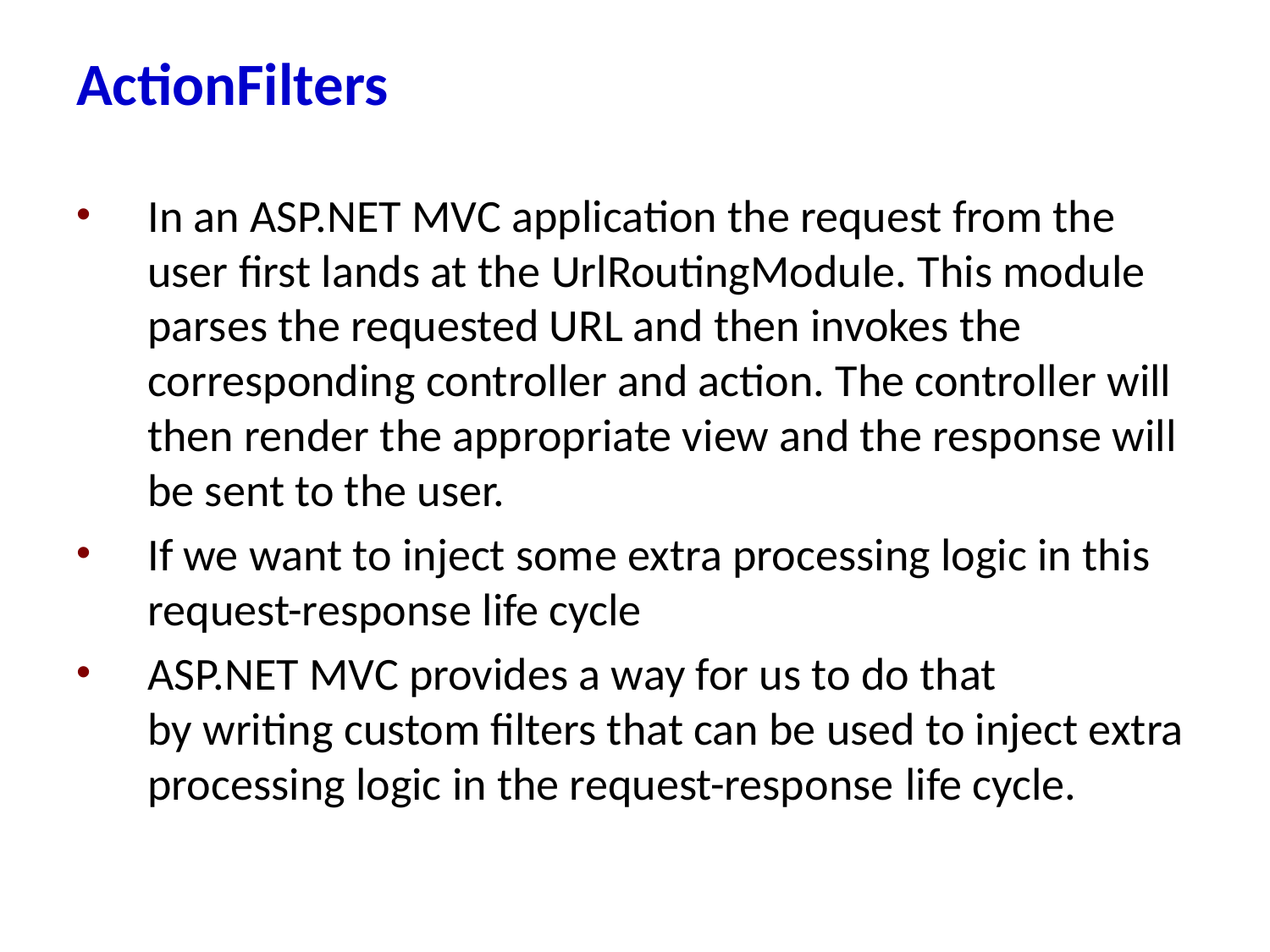

# ActionFilters
In an ASP.NET MVC application the request from the user first lands at the UrlRoutingModule. This module parses the requested URL and then invokes the corresponding controller and action. The controller will then render the appropriate view and the response will be sent to the user.
If we want to inject some extra processing logic in this request-response life cycle
ASP.NET MVC provides a way for us to do that by writing custom filters that can be used to inject extra processing logic in the request-response life cycle.